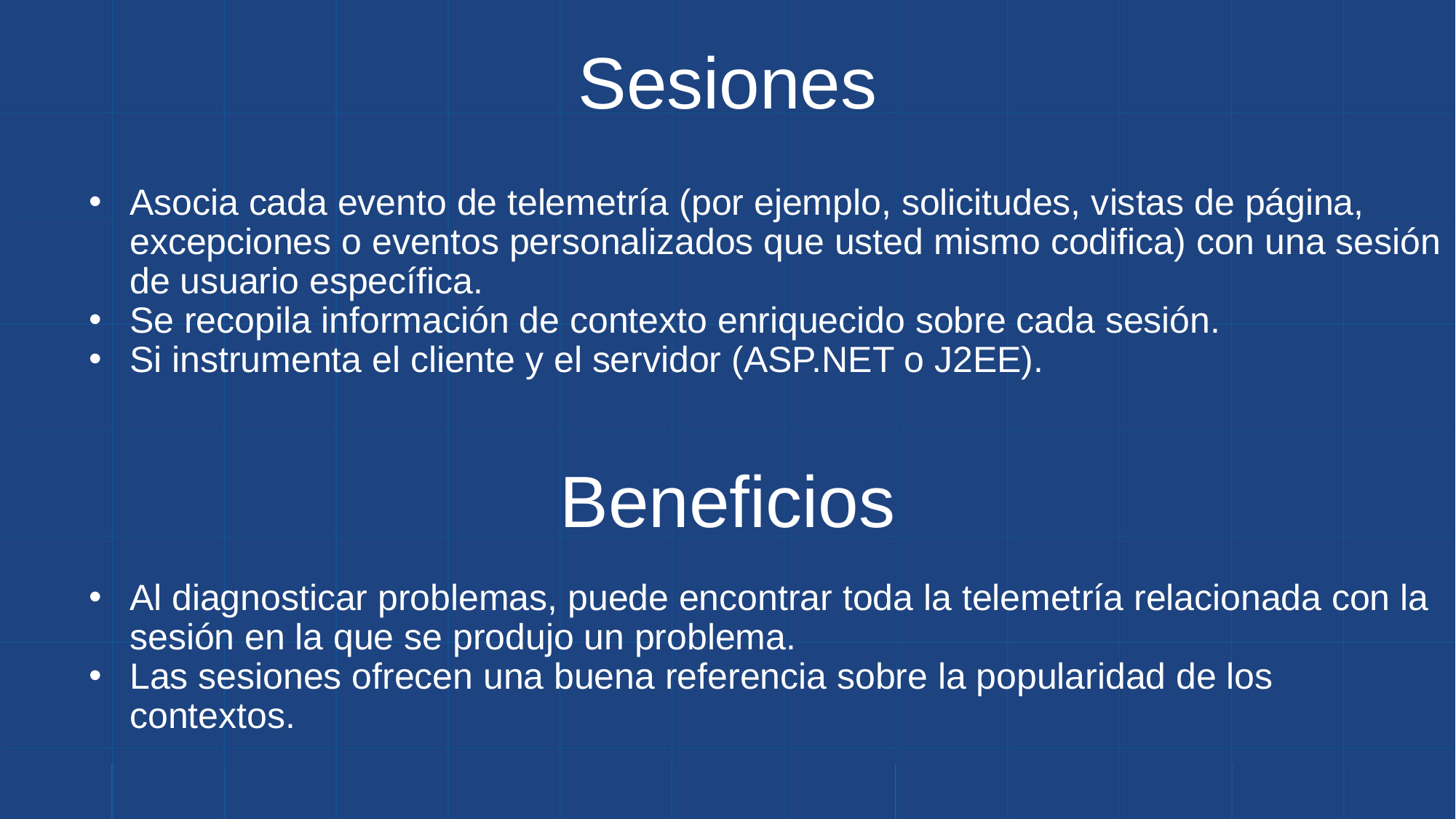

Sesiones
Asocia cada evento de telemetría (por ejemplo, solicitudes, vistas de página, excepciones o eventos personalizados que usted mismo codifica) con una sesión de usuario específica.
Se recopila información de contexto enriquecido sobre cada sesión.
Si instrumenta el cliente y el servidor (ASP.NET o J2EE).
Beneficios
Al diagnosticar problemas, puede encontrar toda la telemetría relacionada con la sesión en la que se produjo un problema.
Las sesiones ofrecen una buena referencia sobre la popularidad de los contextos.